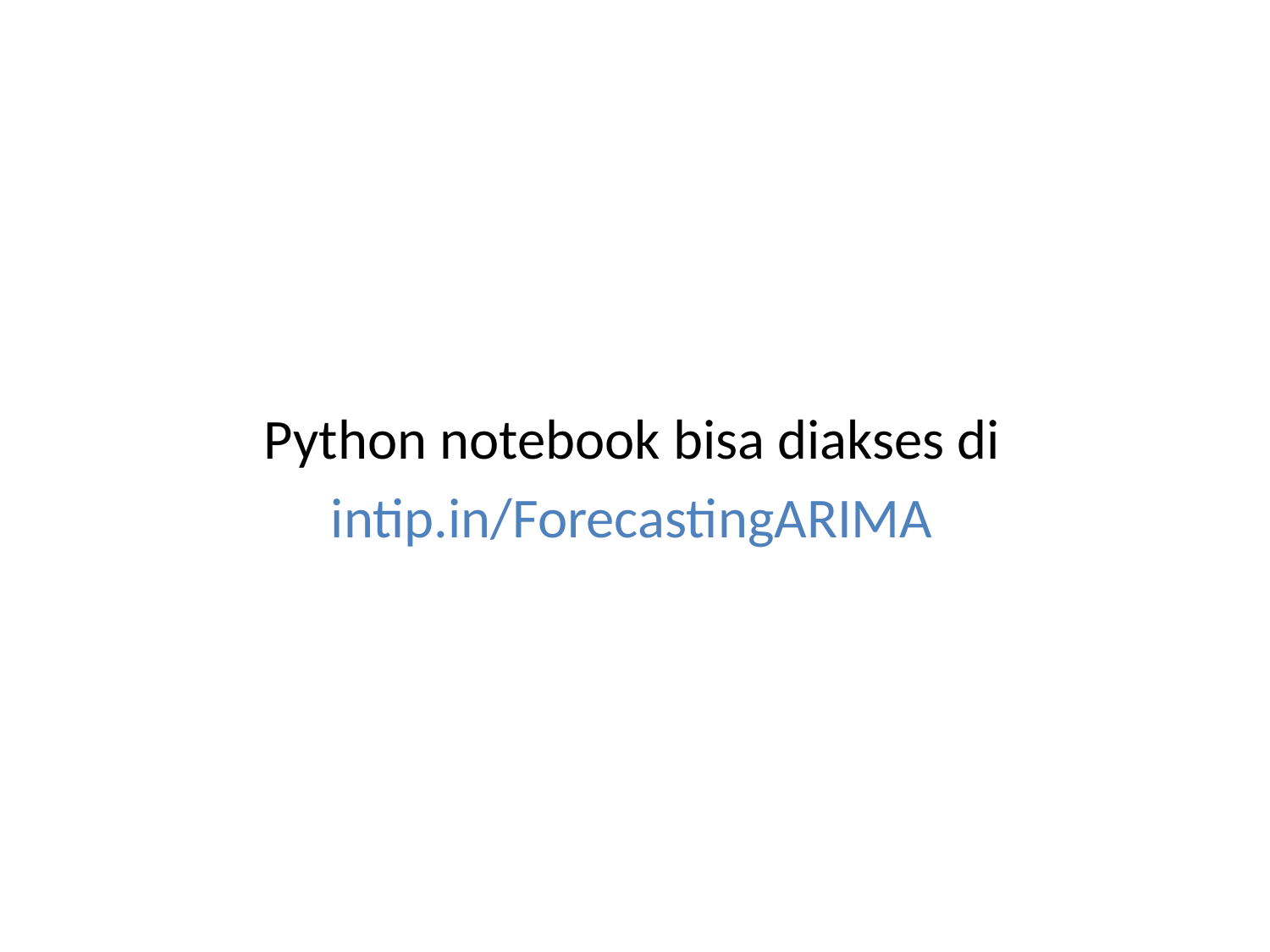

#
Python notebook bisa diakses di
intip.in/ForecastingARIMA